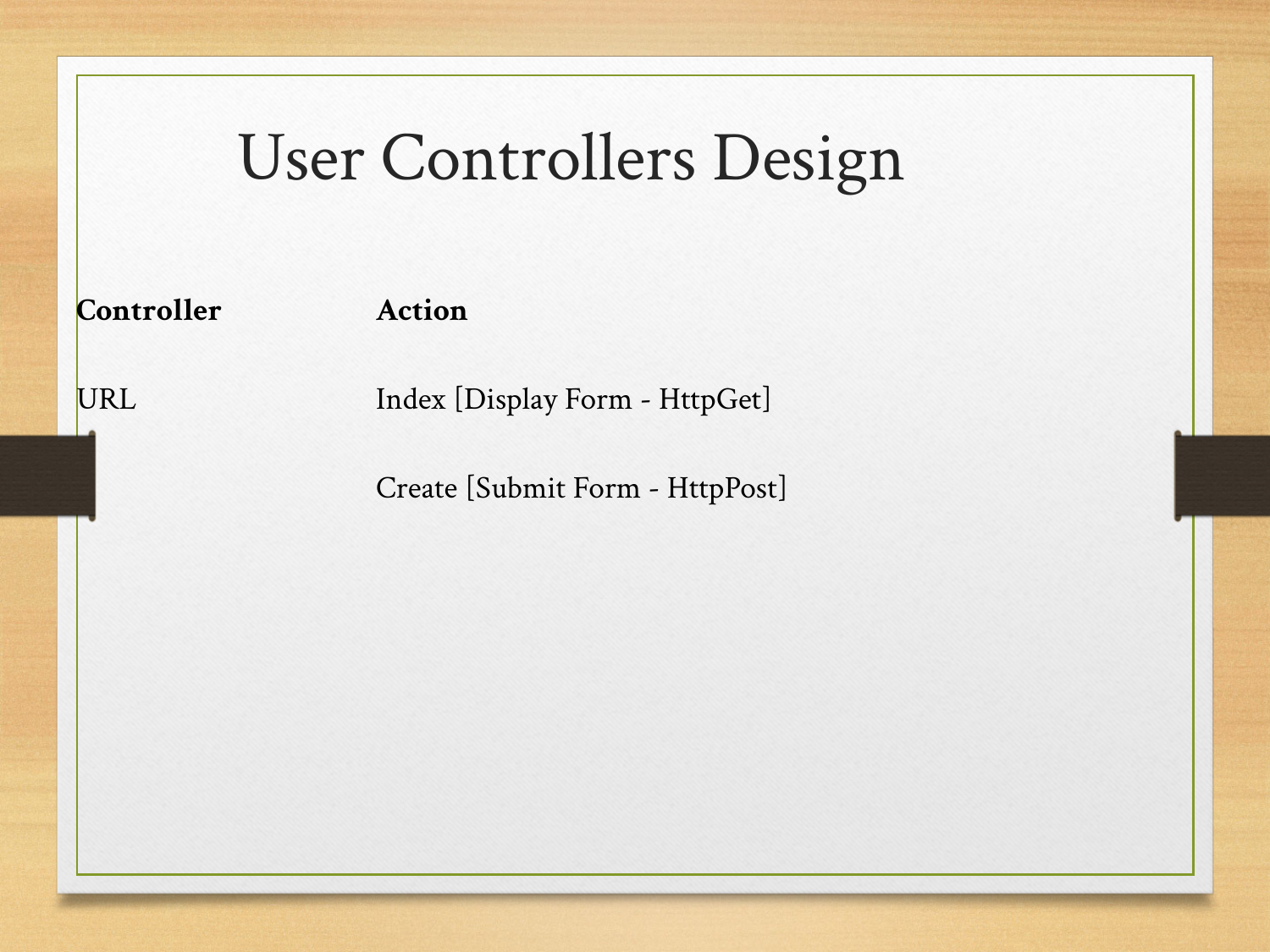

User Controllers Design
| Controller | Action |
| --- | --- |
| URL | Index [Display Form - HttpGet] |
|  | Create [Submit Form - HttpPost] |
|  |  |